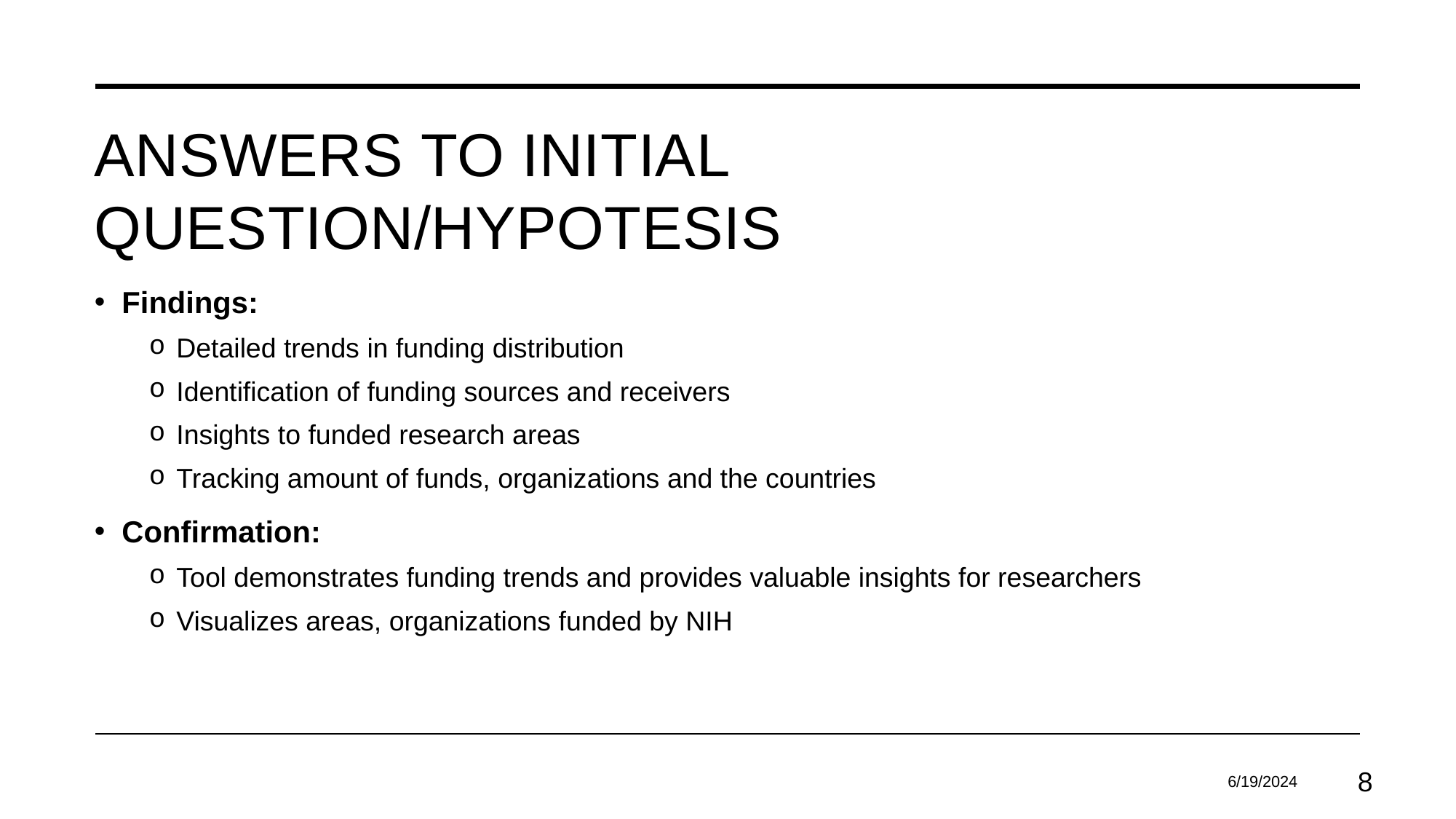

# Answers to initial question/hypotesis
Findings:
Detailed trends in funding distribution
Identification of funding sources and receivers
Insights to funded research areas
Tracking amount of funds, organizations and the countries
Confirmation:
Tool demonstrates funding trends and provides valuable insights for researchers
Visualizes areas, organizations funded by NIH

6/19/2024
8